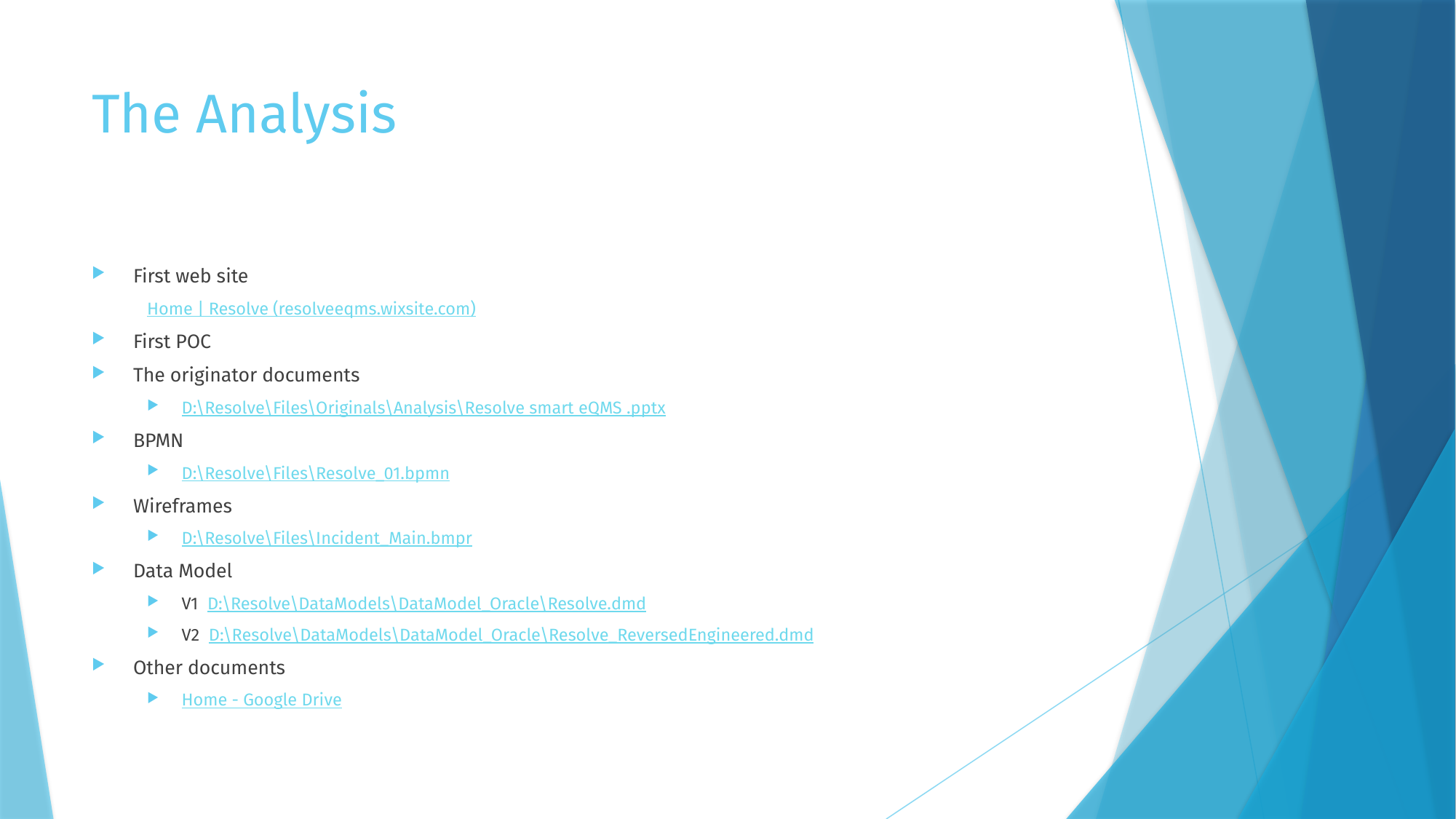

# The Analysis
First web site
Home | Resolve (resolveeqms.wixsite.com)
First POC
The originator documents
D:\Resolve\Files\Originals\Analysis\Resolve smart eQMS .pptx
BPMN
D:\Resolve\Files\Resolve_01.bpmn
Wireframes
D:\Resolve\Files\Incident_Main.bmpr
Data Model
V1  D:\Resolve\DataModels\DataModel_Oracle\Resolve.dmd
V2  D:\Resolve\DataModels\DataModel_Oracle\Resolve_ReversedEngineered.dmd
Other documents
Home - Google Drive